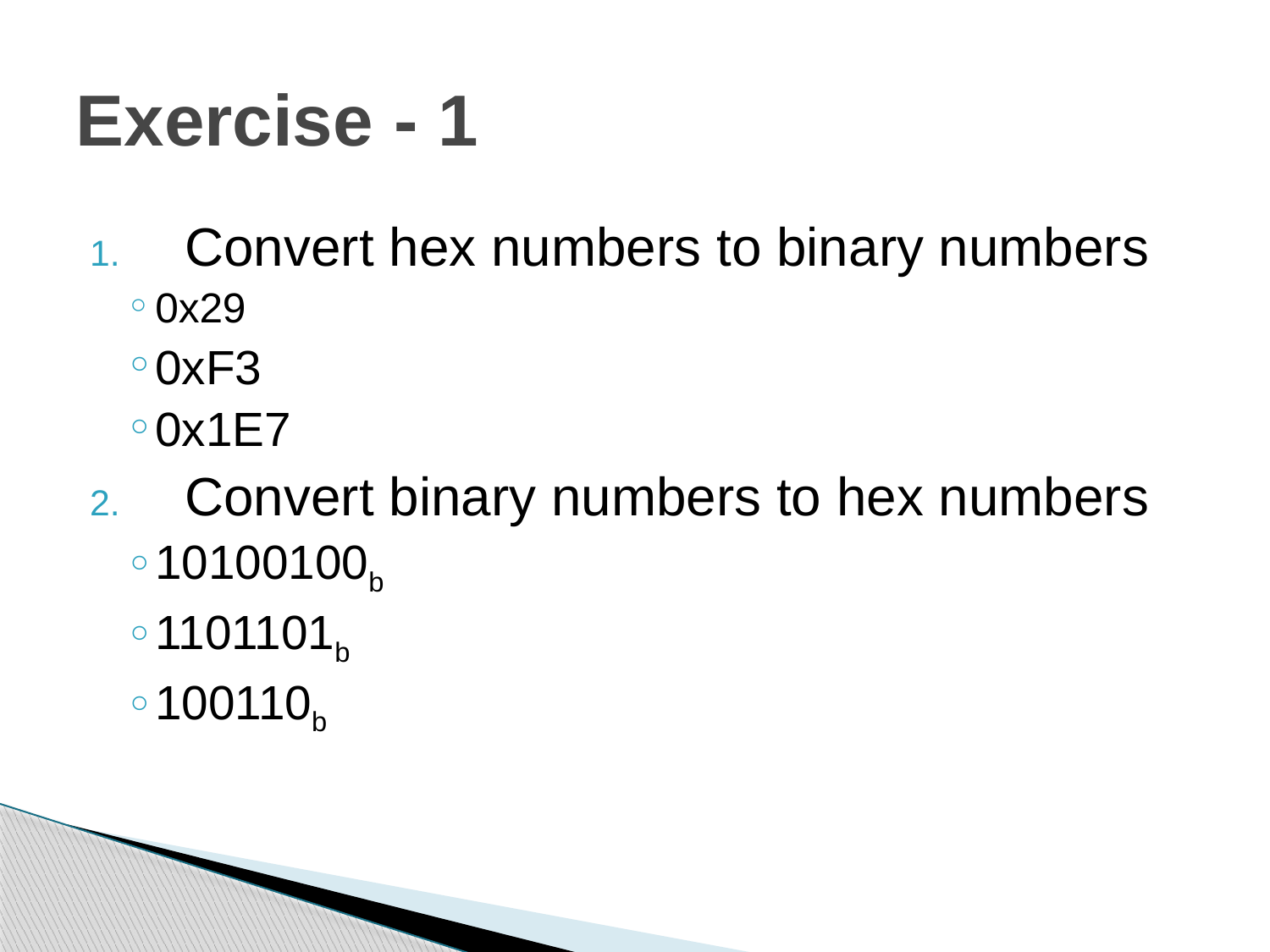

# Exercise - 1
Convert hex numbers to binary numbers
0x29
0xF3
0x1E7
Convert binary numbers to hex numbers
10100100b
1101101b
100110b